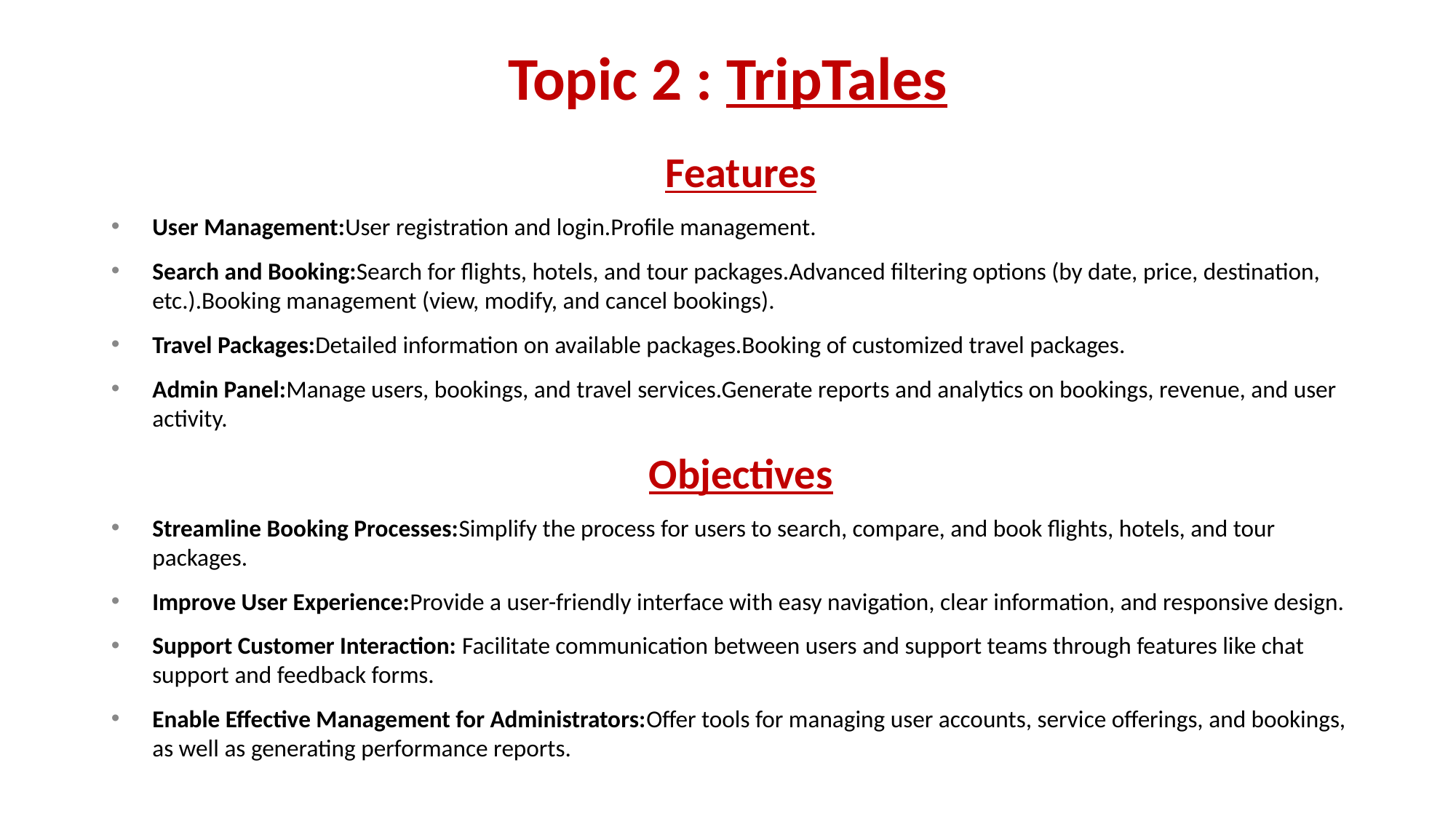

# Topic 2 : TripTales
Features
User Management:User registration and login.Profile management.
Search and Booking:Search for flights, hotels, and tour packages.Advanced filtering options (by date, price, destination, etc.).Booking management (view, modify, and cancel bookings).
Travel Packages:Detailed information on available packages.Booking of customized travel packages.
Admin Panel:Manage users, bookings, and travel services.Generate reports and analytics on bookings, revenue, and user activity.
Objectives
Streamline Booking Processes:Simplify the process for users to search, compare, and book flights, hotels, and tour packages.
Improve User Experience:Provide a user-friendly interface with easy navigation, clear information, and responsive design.
Support Customer Interaction: Facilitate communication between users and support teams through features like chat support and feedback forms.
Enable Effective Management for Administrators:Offer tools for managing user accounts, service offerings, and bookings, as well as generating performance reports.